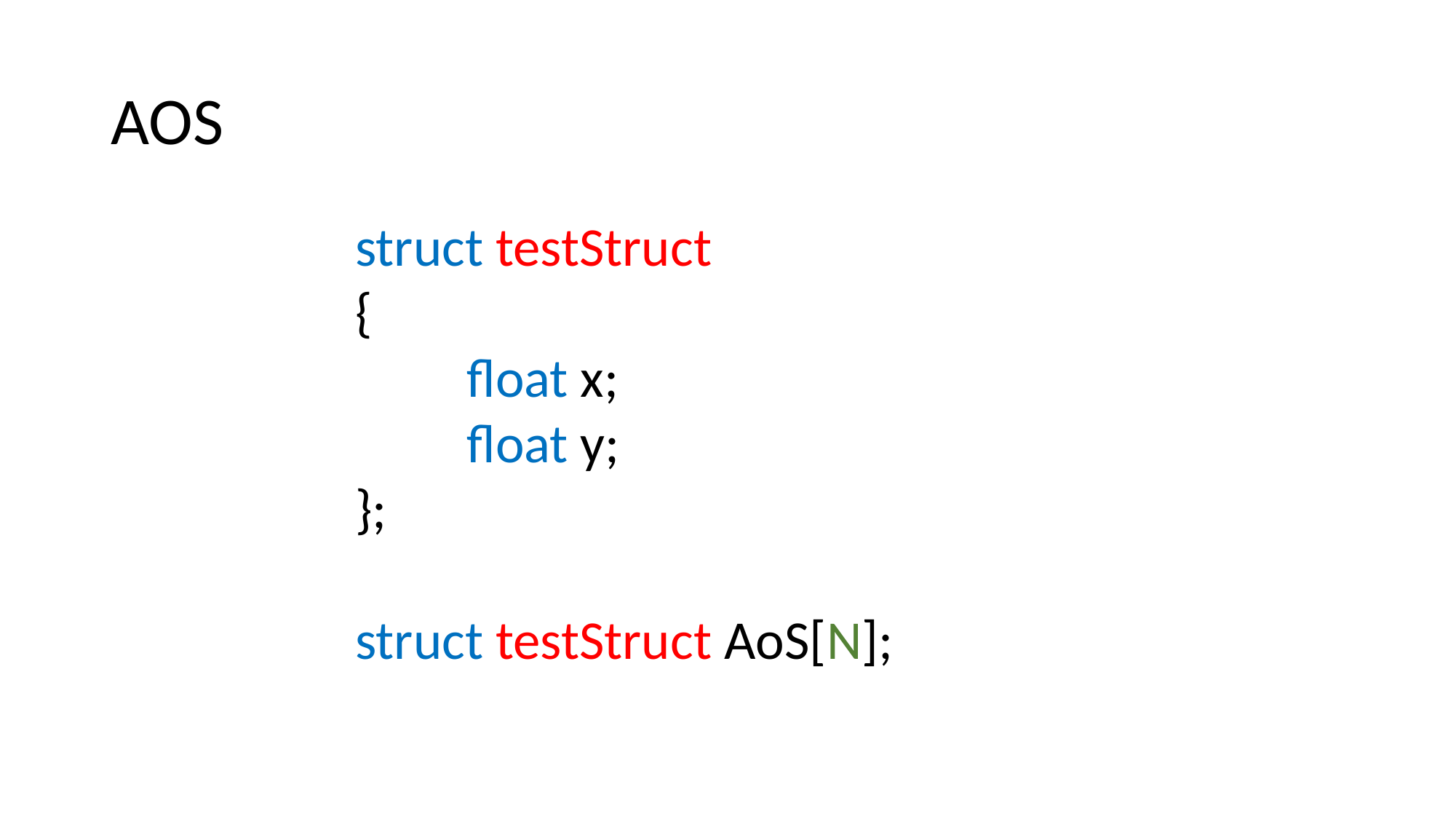

# AOS
struct testStruct
{
         float x;
         float y;
};

struct testStruct AoS[N];